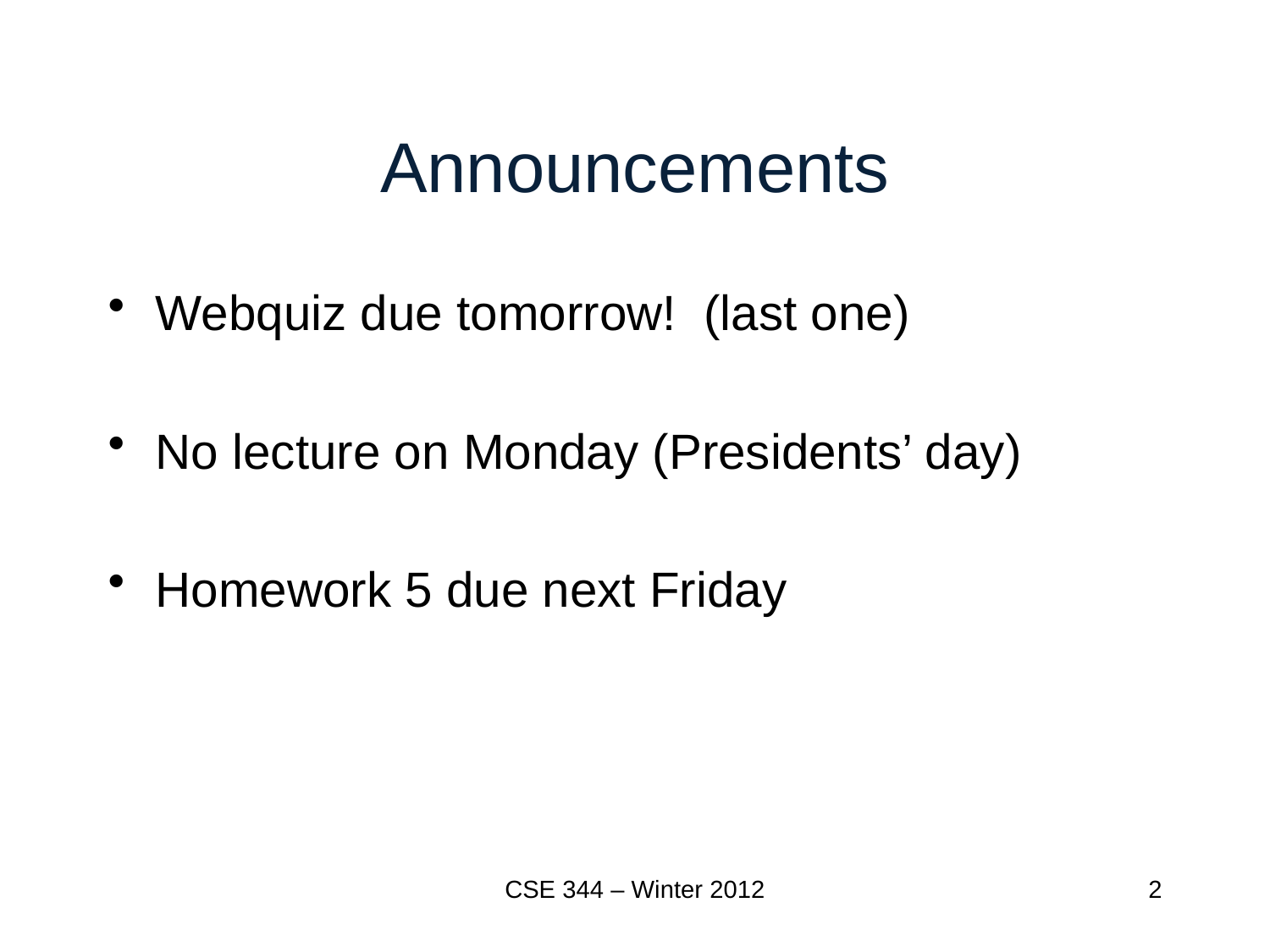

# Announcements
Webquiz due tomorrow!  (last one)

No lecture on Monday (Presidents’ day)

Homework 5 due next Friday
CSE 344 – Winter 2012
2